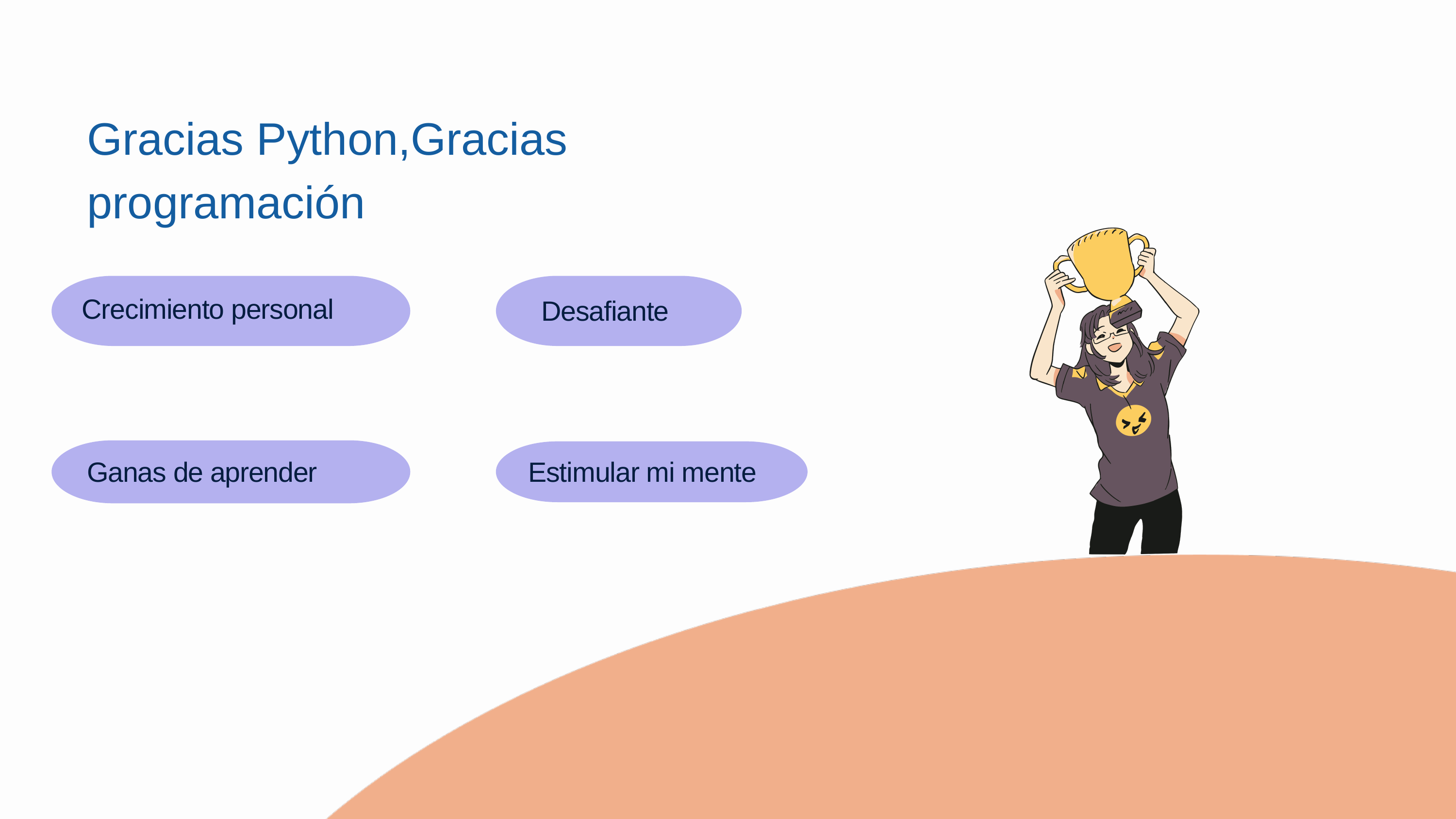

Gracias Python,Gracias programación

Crecimiento personal
Desafiante

Ganas de aprender
Estimular mi mente